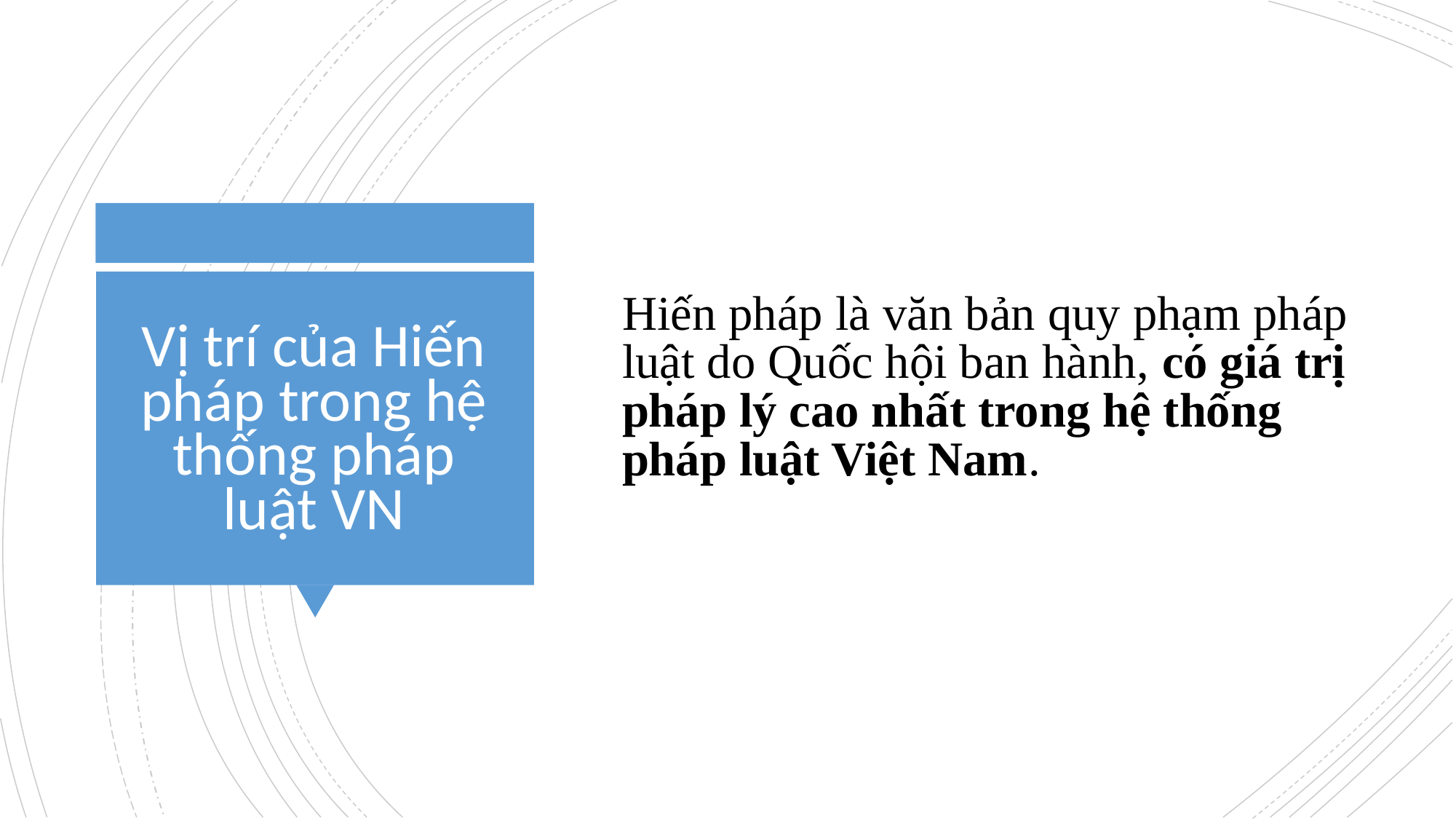

Hiến pháp là văn bản quy phạm pháp luật do Quốc hội ban hành, có giá trị pháp lý cao nhất trong hệ thống pháp luật Việt Nam.

# Vị trí của Hiến pháp trong hệ thống pháp luật VN